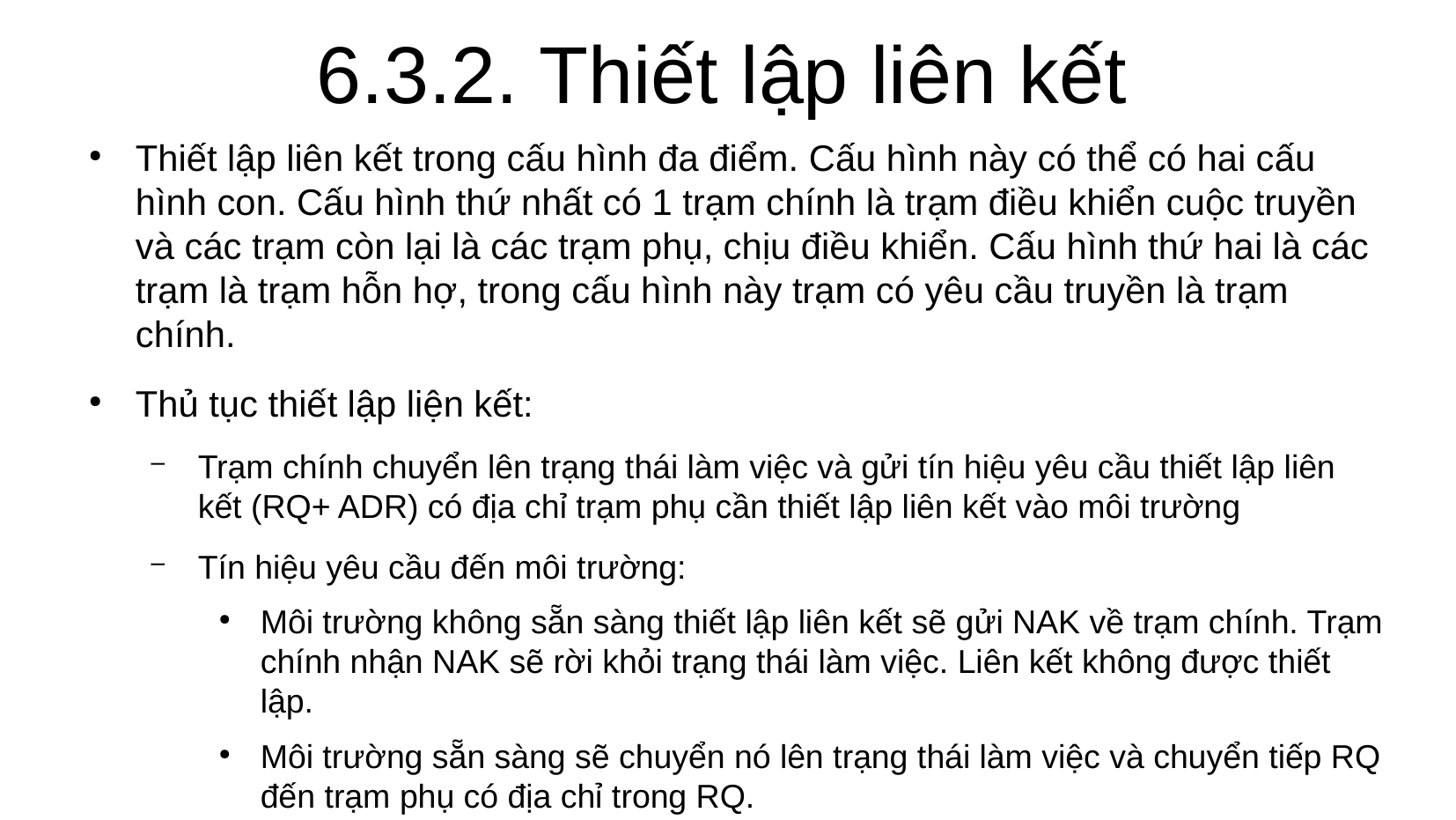

6.3.2. Thiết lập liên kết
Thiết lập liên kết trong cấu hình đa điểm. Cấu hình này có thể có hai cấu hình con. Cấu hình thứ nhất có 1 trạm chính là trạm điều khiển cuộc truyền và các trạm còn lại là các trạm phụ, chịu điều khiển. Cấu hình thứ hai là các trạm là trạm hỗn hợ, trong cấu hình này trạm có yêu cầu truyền là trạm chính.
Thủ tục thiết lập liện kết:
Trạm chính chuyển lên trạng thái làm việc và gửi tín hiệu yêu cầu thiết lập liên kết (RQ+ ADR) có địa chỉ trạm phụ cần thiết lập liên kết vào môi trường
Tín hiệu yêu cầu đến môi trường:
Môi trường không sẵn sàng thiết lập liên kết sẽ gửi NAK về trạm chính. Trạm chính nhận NAK sẽ rời khỏi trạng thái làm việc. Liên kết không được thiết lập.
Môi trường sẵn sàng sẽ chuyển nó lên trạng thái làm việc và chuyển tiếp RQ đến trạm phụ có địa chỉ trong RQ.